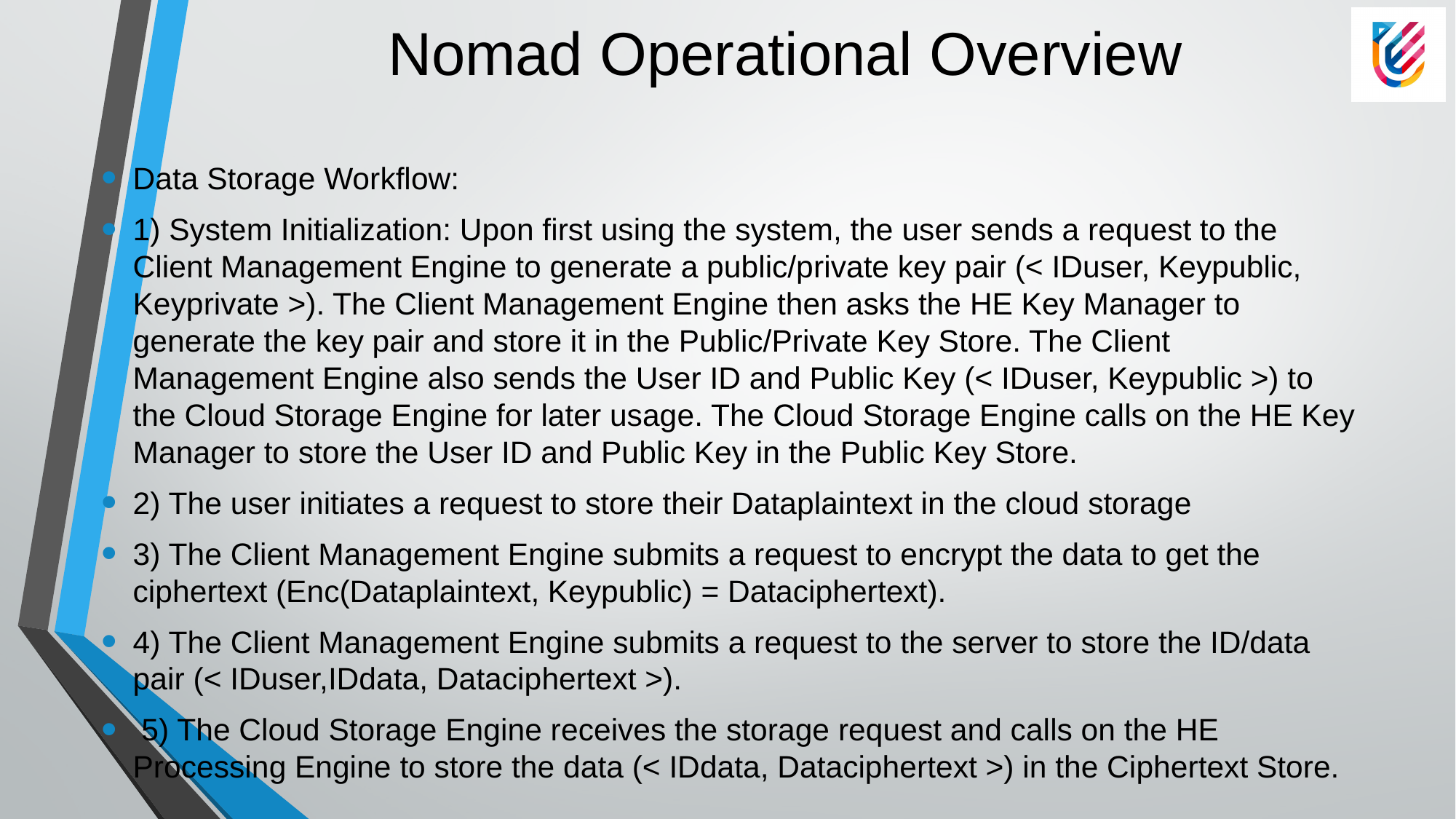

# Nomad Operational Overview
Data Storage Workflow:
1) System Initialization: Upon first using the system, the user sends a request to the Client Management Engine to generate a public/private key pair (< IDuser, Keypublic, Keyprivate >). The Client Management Engine then asks the HE Key Manager to generate the key pair and store it in the Public/Private Key Store. The Client Management Engine also sends the User ID and Public Key (< IDuser, Keypublic >) to the Cloud Storage Engine for later usage. The Cloud Storage Engine calls on the HE Key Manager to store the User ID and Public Key in the Public Key Store.
2) The user initiates a request to store their Dataplaintext in the cloud storage
3) The Client Management Engine submits a request to encrypt the data to get the ciphertext (Enc(Dataplaintext, Keypublic) = Dataciphertext).
4) The Client Management Engine submits a request to the server to store the ID/data pair (< IDuser,IDdata, Dataciphertext >).
 5) The Cloud Storage Engine receives the storage request and calls on the HE Processing Engine to store the data (< IDdata, Dataciphertext >) in the Ciphertext Store.